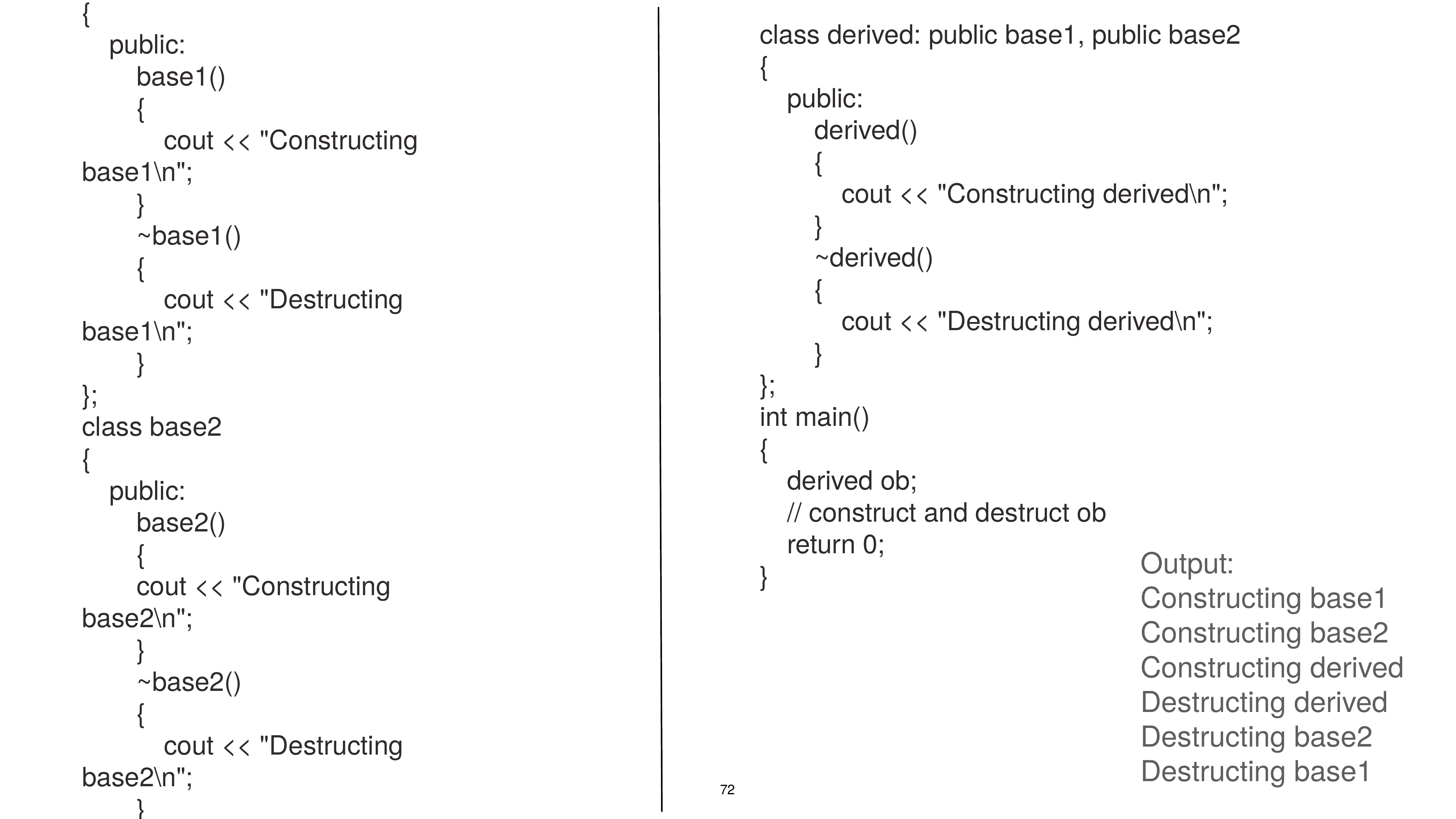

class derived: public base1, public base2
{
public:
derived()
{
cout << "Constructing derived\n";
}
~derived()
{
cout << "Destructing derived\n";
}
};
int main()
{
derived ob;
// construct and destruct ob
return 0;
}
class base1
{
public:
base1()
{
cout << "Constructing base1\n";
}
~base1()
{
cout << "Destructing base1\n";
}
};
class base2
{
public:
base2()
{
cout << "Constructing base2\n";
}
~base2()
{
cout << "Destructing base2\n";
}
};
Output:
Constructing base1
Constructing base2
Constructing derived
Destructing derived
Destructing base2
Destructing base1
72